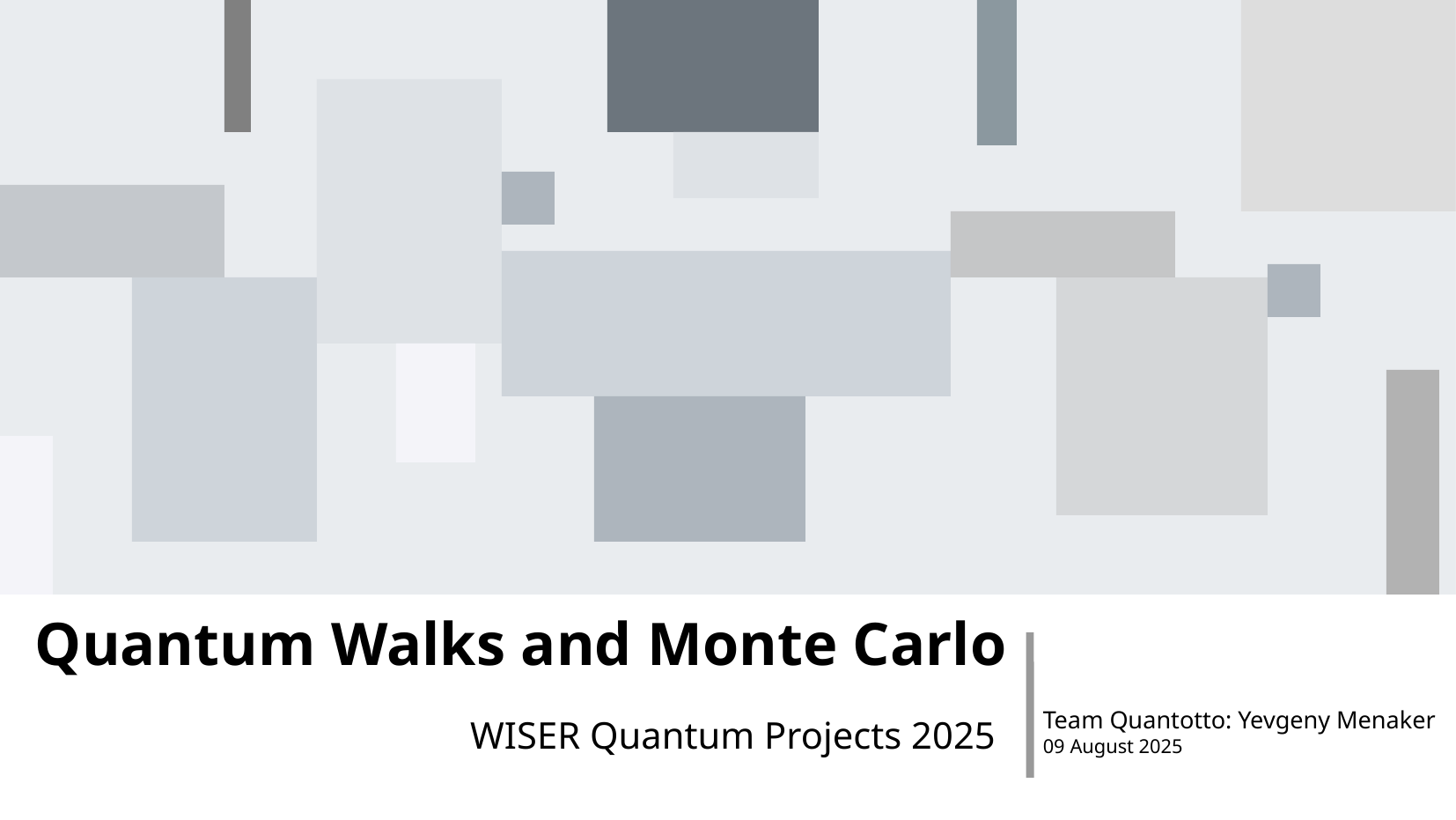

# Quantum Walks and Monte Carlo

WISER Quantum Projects 2025
Team Quantotto: Yevgeny Menaker
09 August 2025